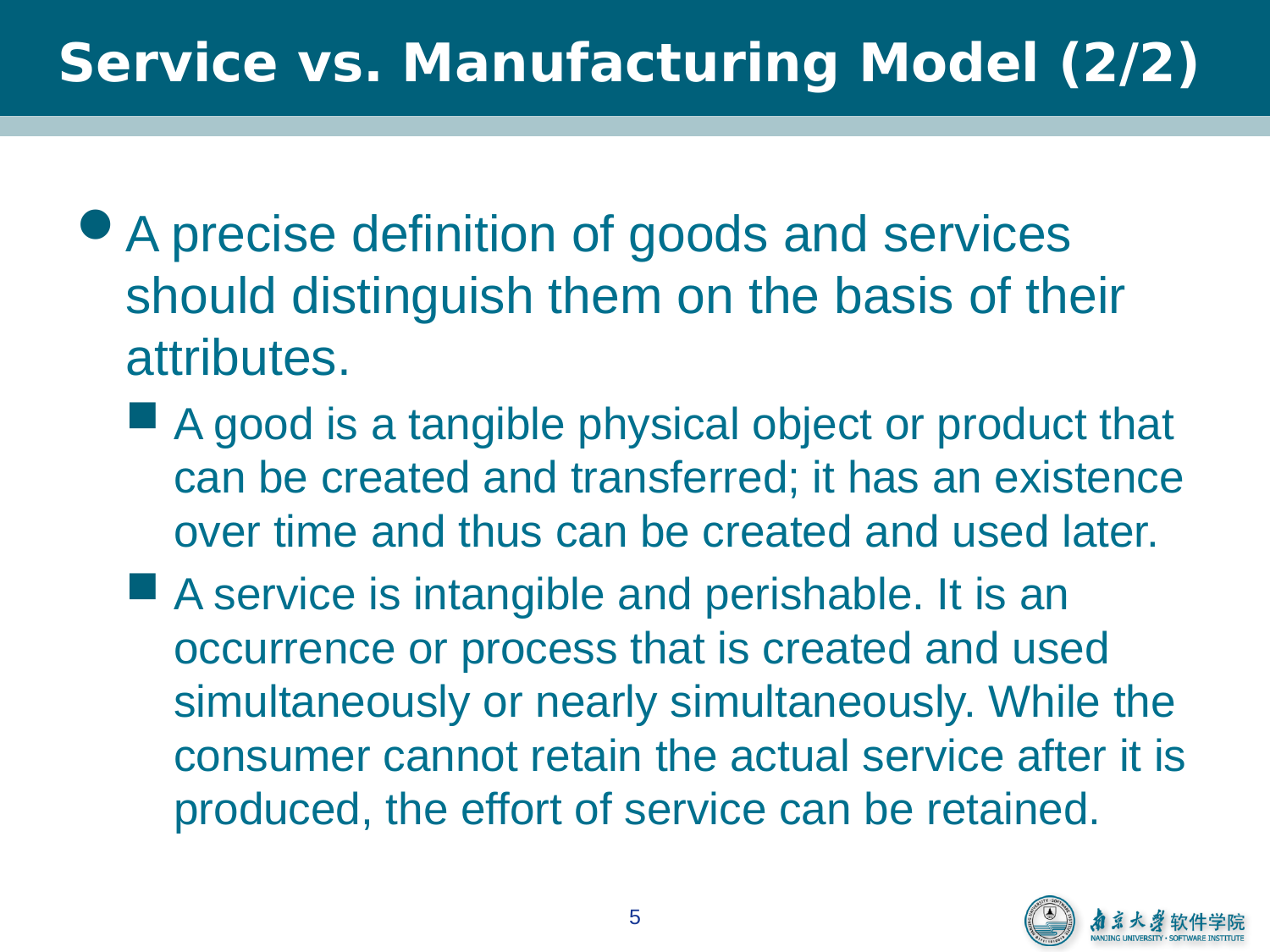

# Service vs. Manufacturing Model (2/2)
A precise definition of goods and services should distinguish them on the basis of their attributes.
A good is a tangible physical object or product that can be created and transferred; it has an existence over time and thus can be created and used later.
A service is intangible and perishable. It is an occurrence or process that is created and used simultaneously or nearly simultaneously. While the consumer cannot retain the actual service after it is produced, the effort of service can be retained.
5